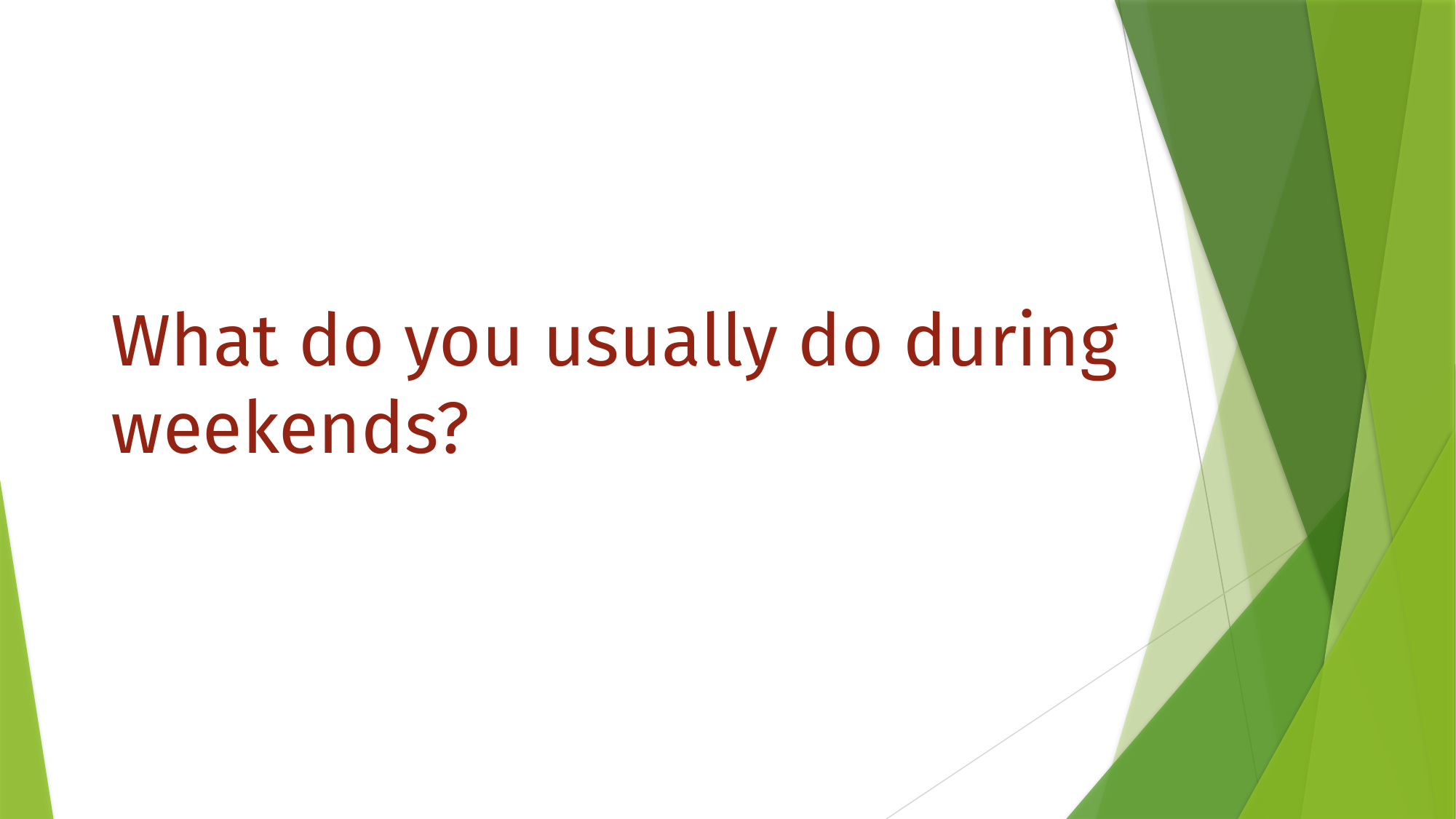

# What do you usually do during weekends?